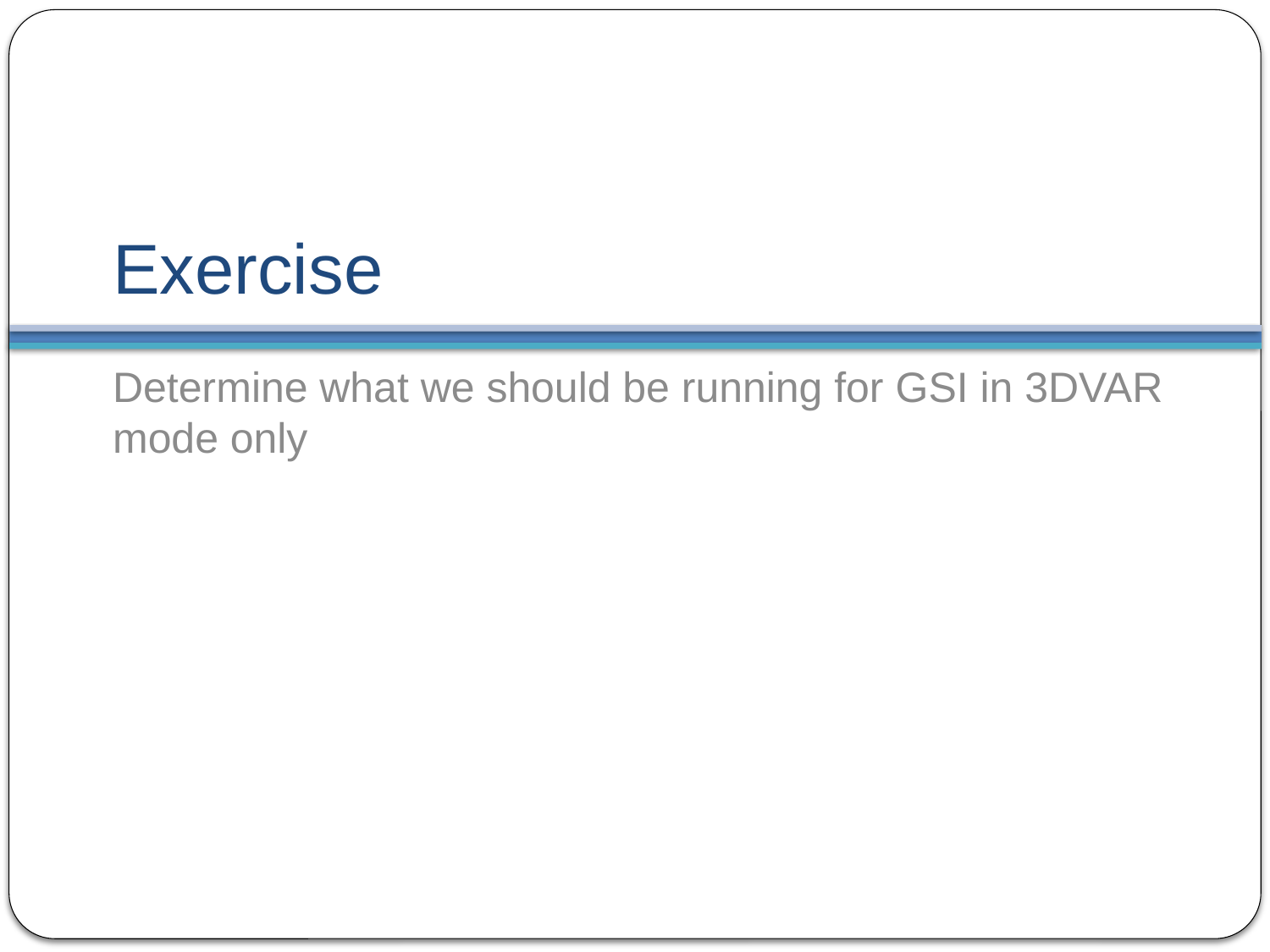

# Exercise
Determine what we should be running for GSI in 3DVAR mode only